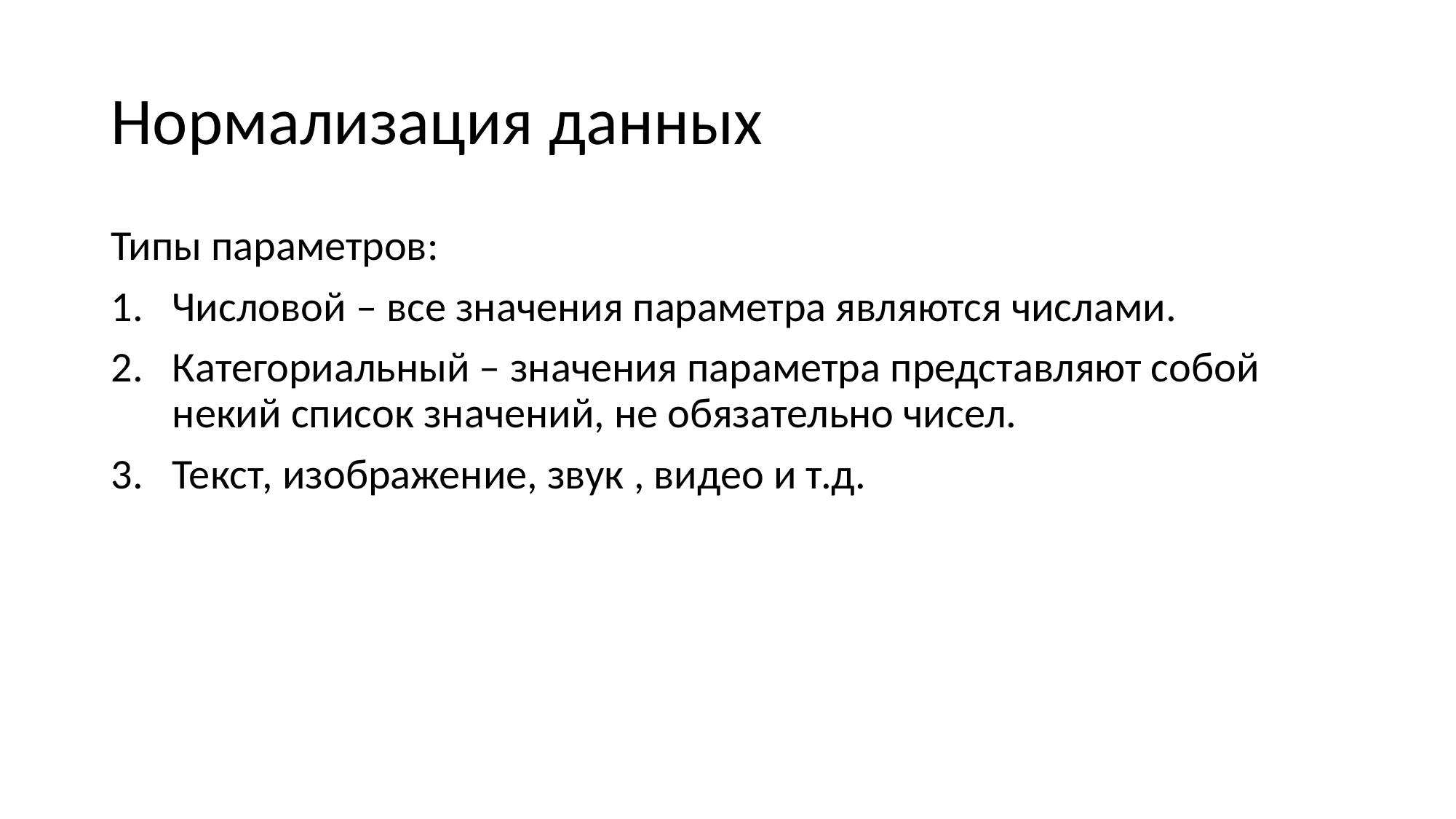

# Нормализация данных
Типы параметров:
Числовой – все значения параметра являются числами.
Категориальный – значения параметра представляют собой некий список значений, не обязательно чисел.
Текст, изображение, звук , видео и т.д.